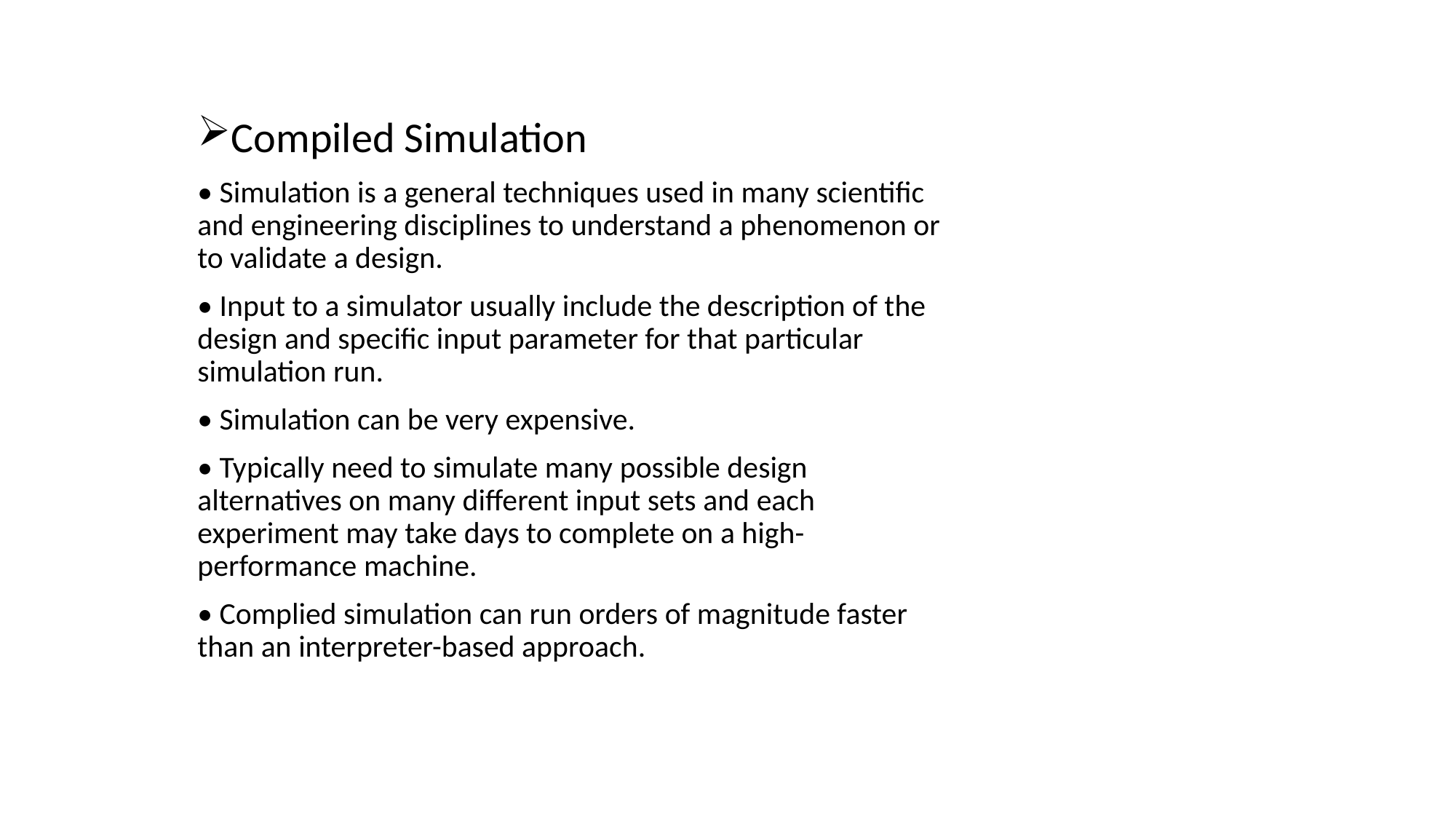

Compiled Simulation
• Simulation is a general techniques used in many scientific and engineering disciplines to understand a phenomenon or to validate a design.
• Input to a simulator usually include the description of the design and specific input parameter for that particular simulation run.
• Simulation can be very expensive.
• Typically need to simulate many possible design alternatives on many different input sets and each experiment may take days to complete on a high-performance machine.
• Complied simulation can run orders of magnitude faster than an interpreter-based approach.